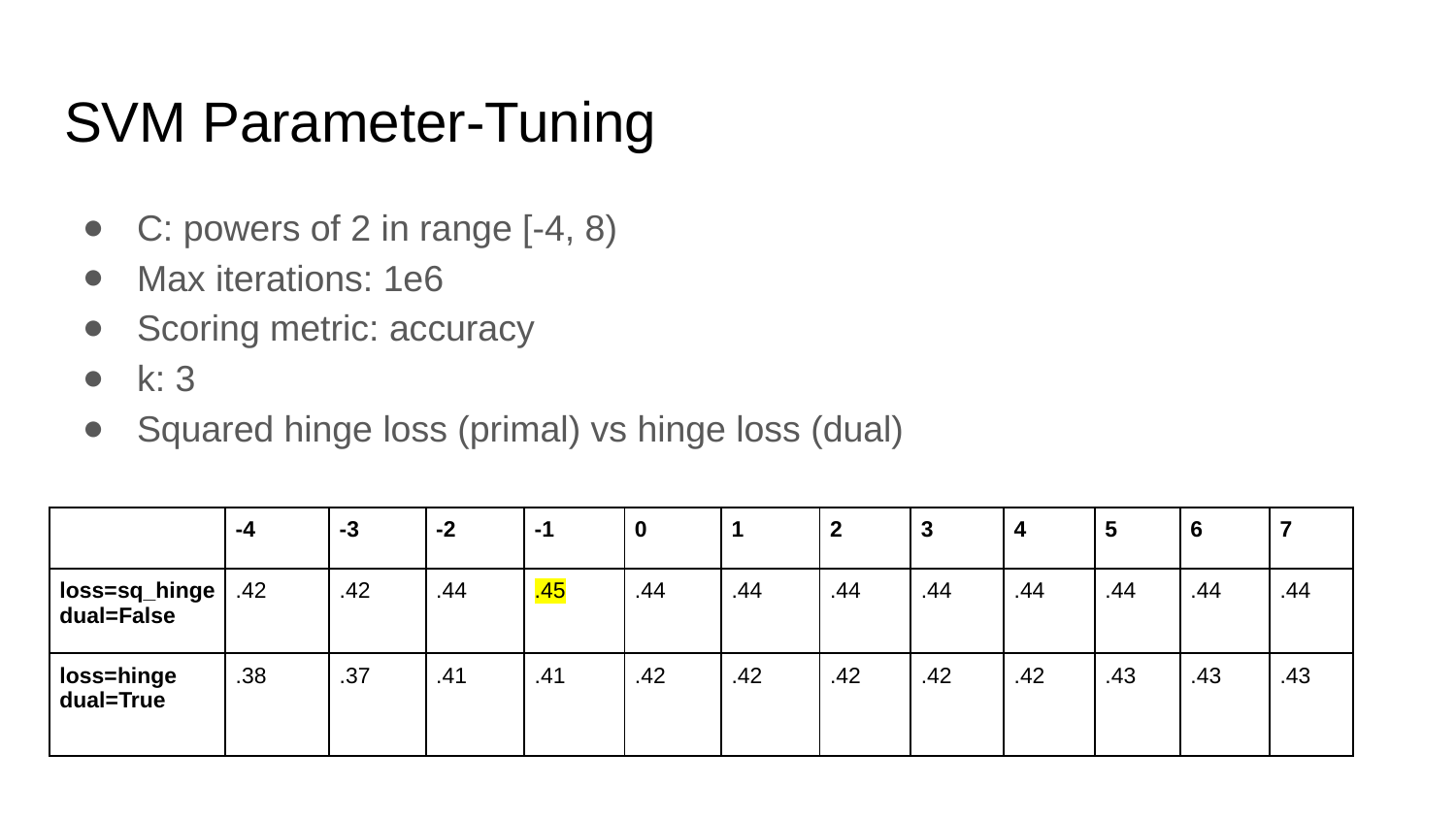

# SVM Parameter-Tuning
C: powers of 2 in range [-4, 8)
Max iterations: 1e6
Scoring metric: accuracy
k: 3
Squared hinge loss (primal) vs hinge loss (dual)
|  | -4 | -3 | -2 | -1 | 0 | 1 | 2 | 3 | 4 | 5 | 6 | 7 |
| --- | --- | --- | --- | --- | --- | --- | --- | --- | --- | --- | --- | --- |
| loss=sq\_hinge dual=False | .42 | .42 | .44 | .45 | .44 | .44 | .44 | .44 | .44 | .44 | .44 | .44 |
| loss=hinge dual=True | .38 | .37 | .41 | .41 | .42 | .42 | .42 | .42 | .42 | .43 | .43 | .43 |